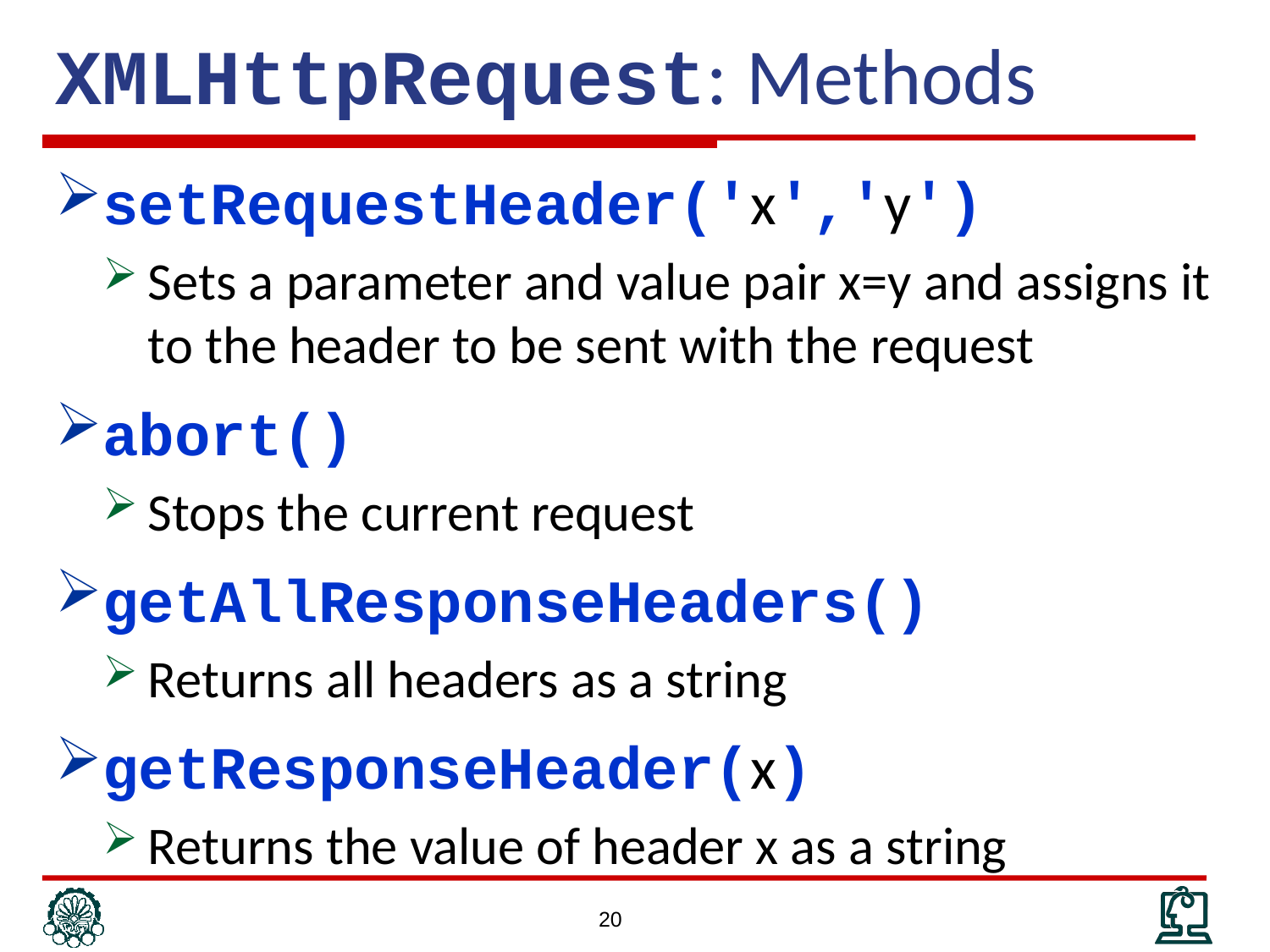

# XMLHttpRequest: Methods
setRequestHeader('x','y')
Sets a parameter and value pair x=y and assigns it to the header to be sent with the request
abort()
Stops the current request
getAllResponseHeaders()
Returns all headers as a string
getResponseHeader(x)
Returns the value of header x as a string

20